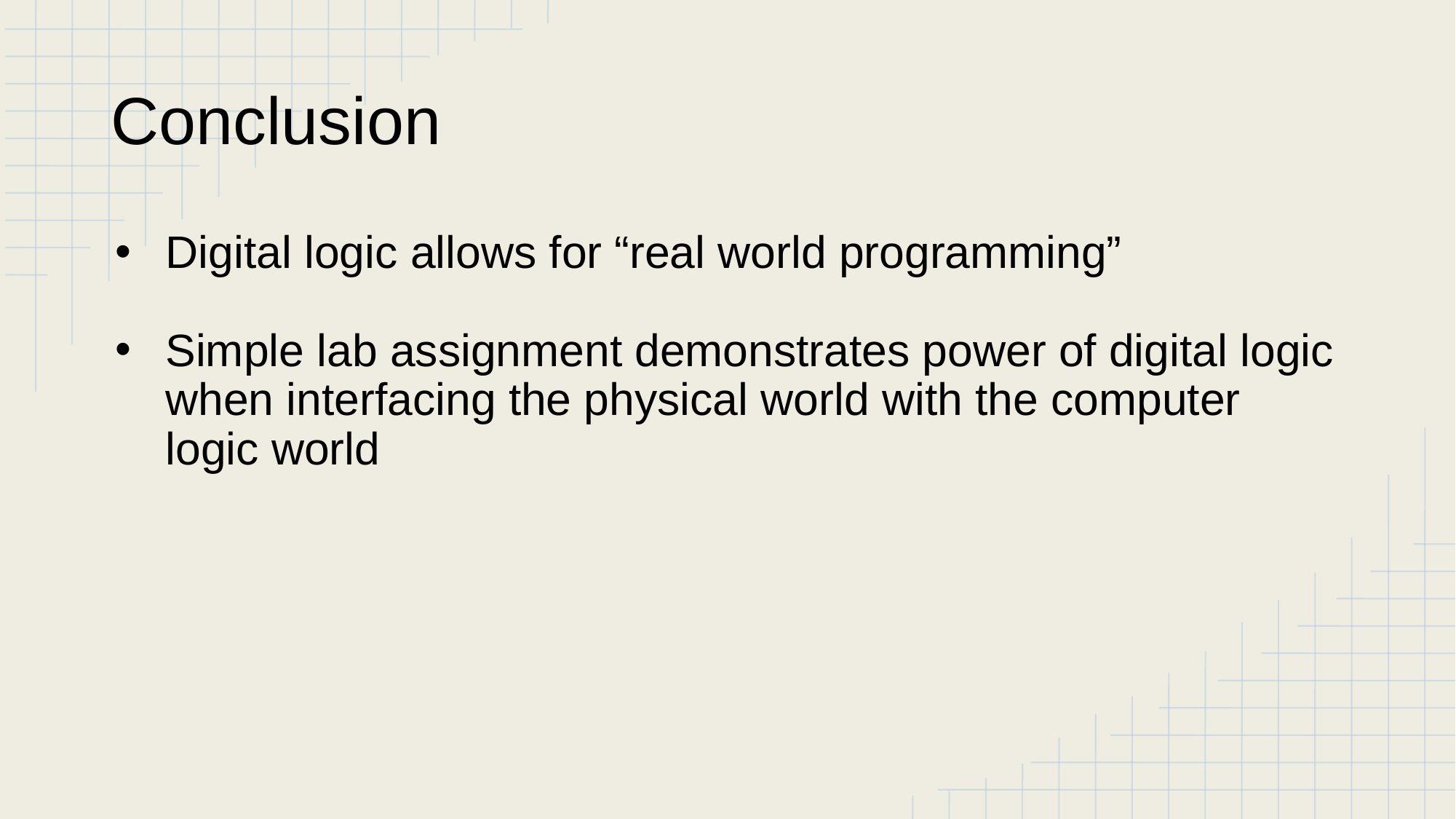

# Conclusion
Digital logic allows for “real world programming”

Simple lab assignment demonstrates power of digital logic when interfacing the physical world with the computer logic world